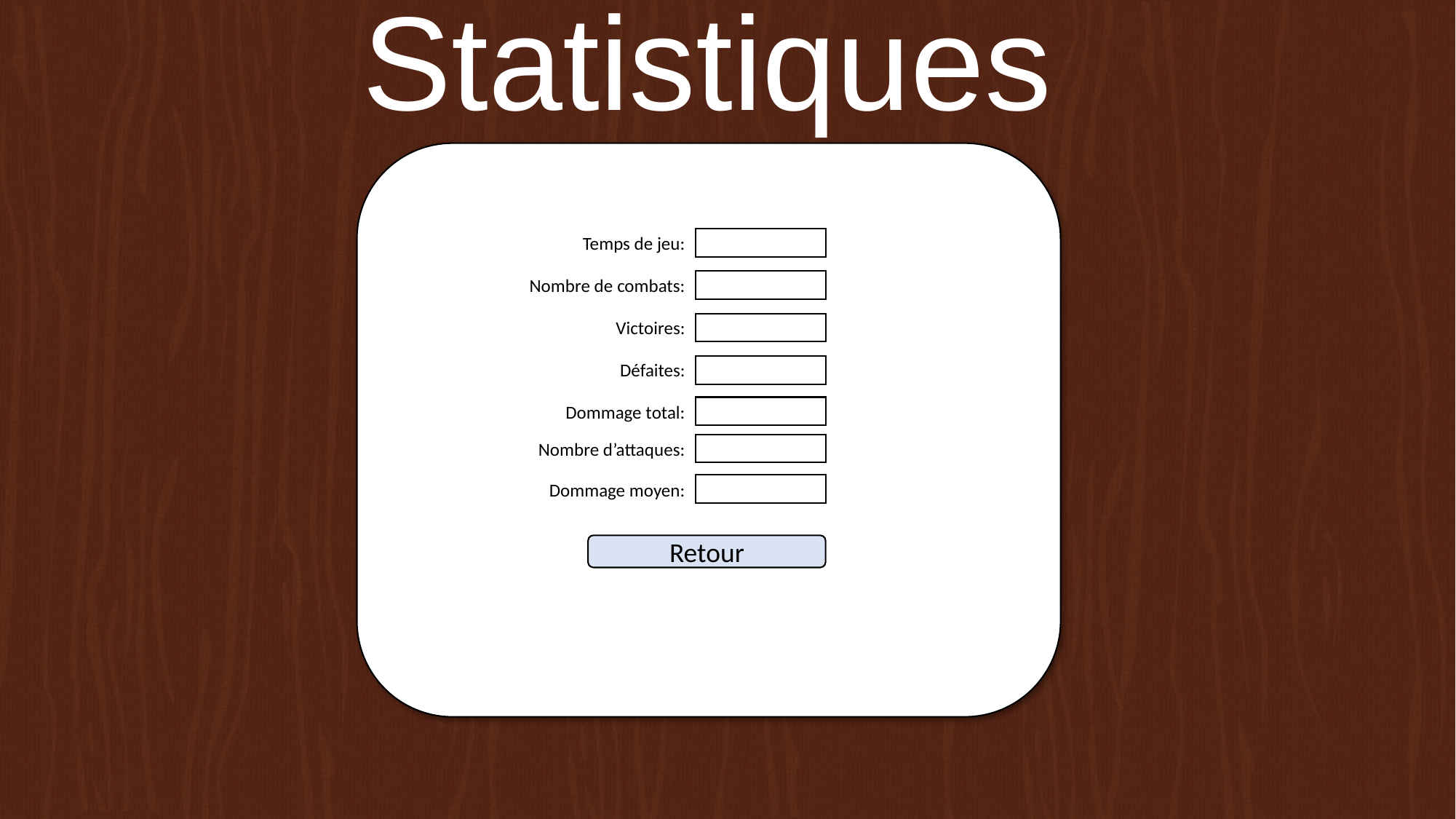

Statistiques

Temps de jeu:

Nombre de combats:

Victoires:

Défaites:

Dommage total:

Nombre d’attaques:

Dommage moyen:

Retour